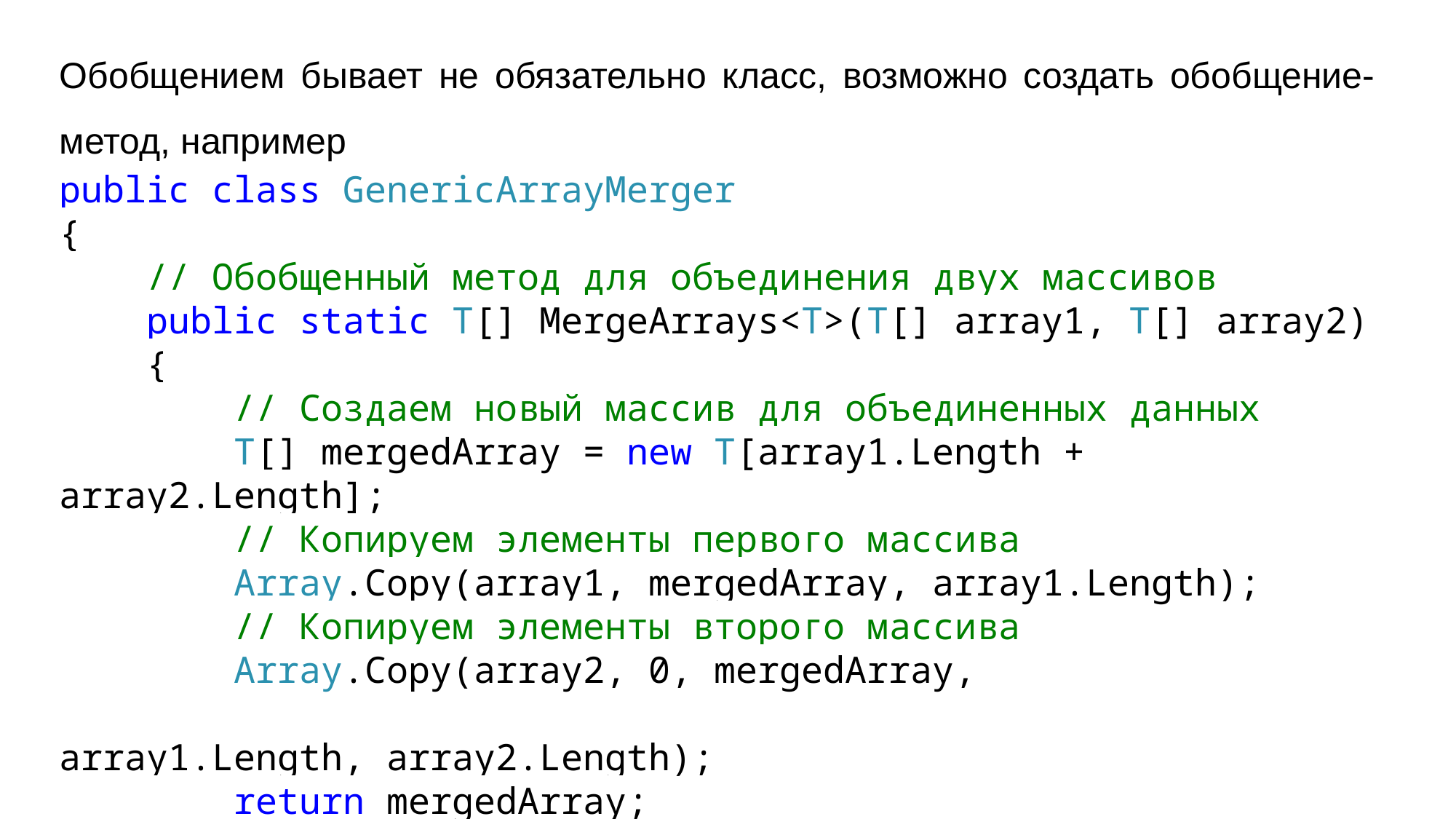

Обобщением бывает не обязательно класс, возможно создать обобщение-метод, например
public class GenericArrayMerger
{
    // Обобщенный метод для объединения двух массивов
    public static T[] MergeArrays<T>(T[] array1, T[] array2)
    {
        // Создаем новый массив для объединенных данных
        T[] mergedArray = new T[array1.Length + array2.Length];
        // Копируем элементы первого массива
        Array.Copy(array1, mergedArray, array1.Length);
        // Копируем элементы второго массива
        Array.Copy(array2, 0, mergedArray,
												array1.Length, array2.Length);
        return mergedArray;
    }
}